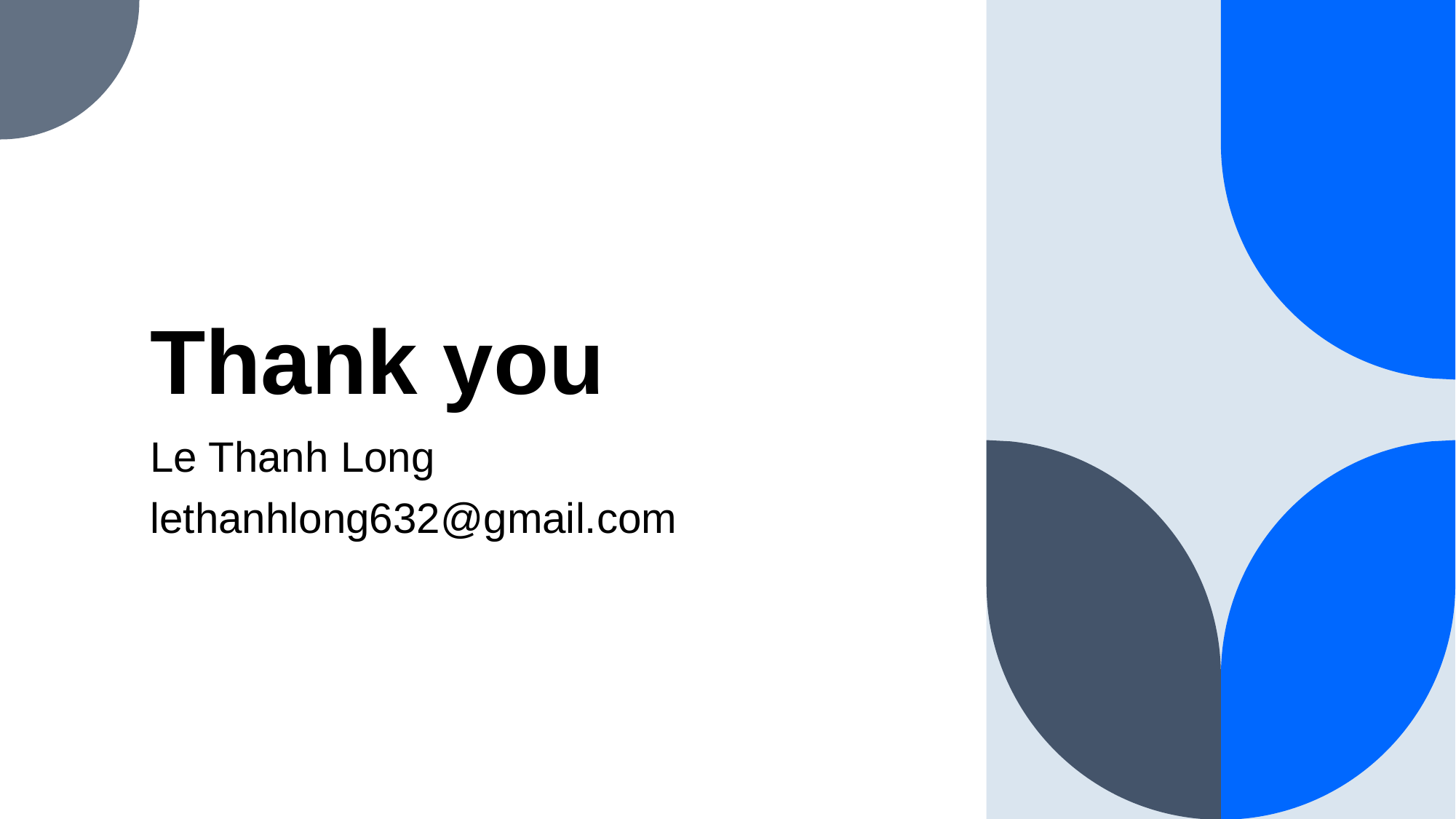

# Thank you
Le Thanh Long
lethanhlong632@gmail.com